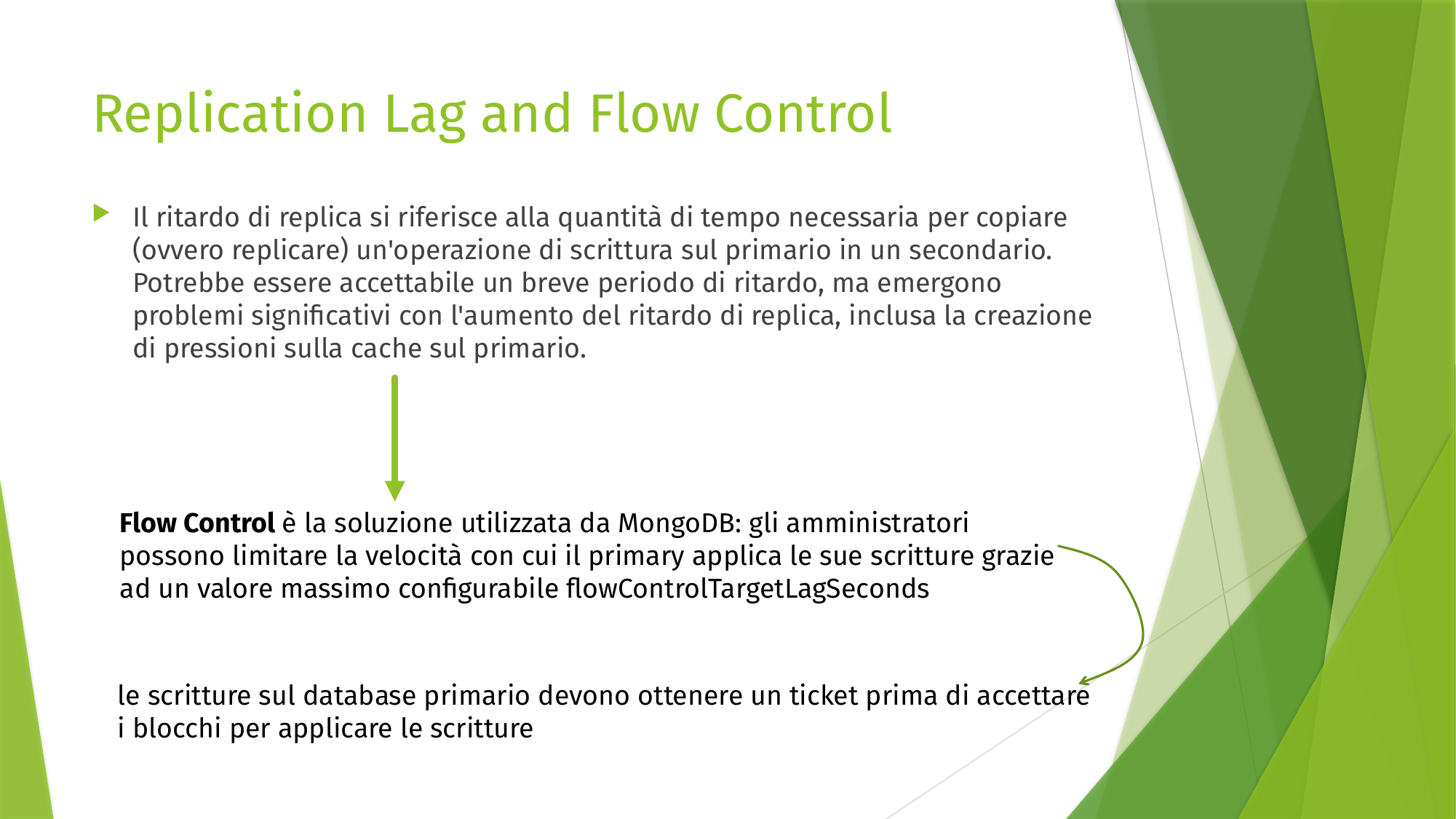

# Replication Lag and Flow Control
Il ritardo di replica si riferisce alla quantità di tempo necessaria per copiare (ovvero replicare) un'operazione di scrittura sul primario in un secondario. Potrebbe essere accettabile un breve periodo di ritardo, ma emergono problemi significativi con l'aumento del ritardo di replica, inclusa la creazione di pressioni sulla cache sul primario.
Flow Control è la soluzione utilizzata da MongoDB: gli amministratori possono limitare la velocità con cui il primary applica le sue scritture grazie ad un valore massimo configurabile flowControlTargetLagSeconds

le scritture sul database primario devono ottenere un ticket prima di accettare
i blocchi per applicare le scritture